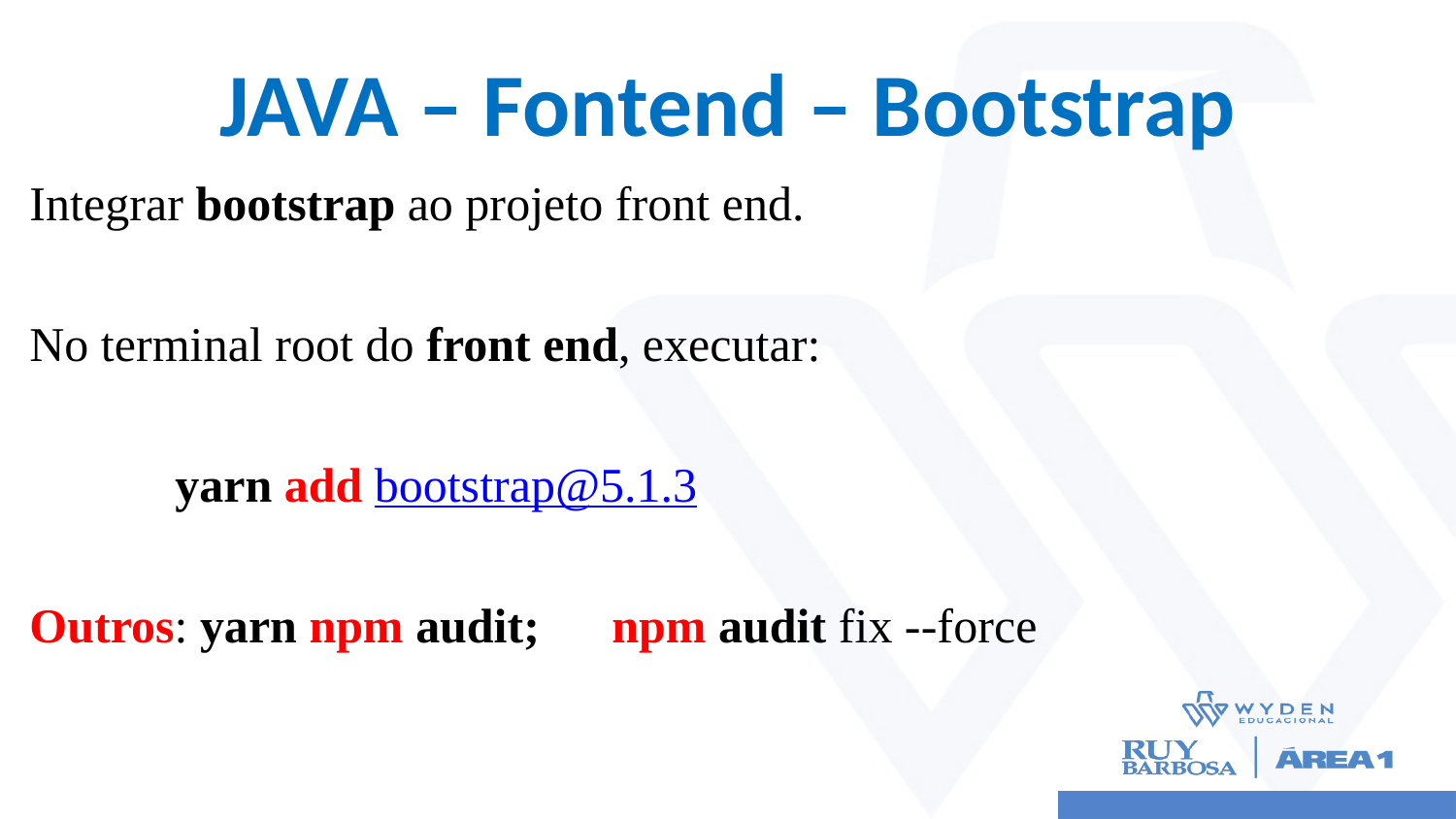

# JAVA – Fontend – Bootstrap
Integrar bootstrap ao projeto front end.

No terminal root do front end, executar:

	yarn add bootstrap@5.1.3

Outros: yarn npm audit; 	npm audit fix --force